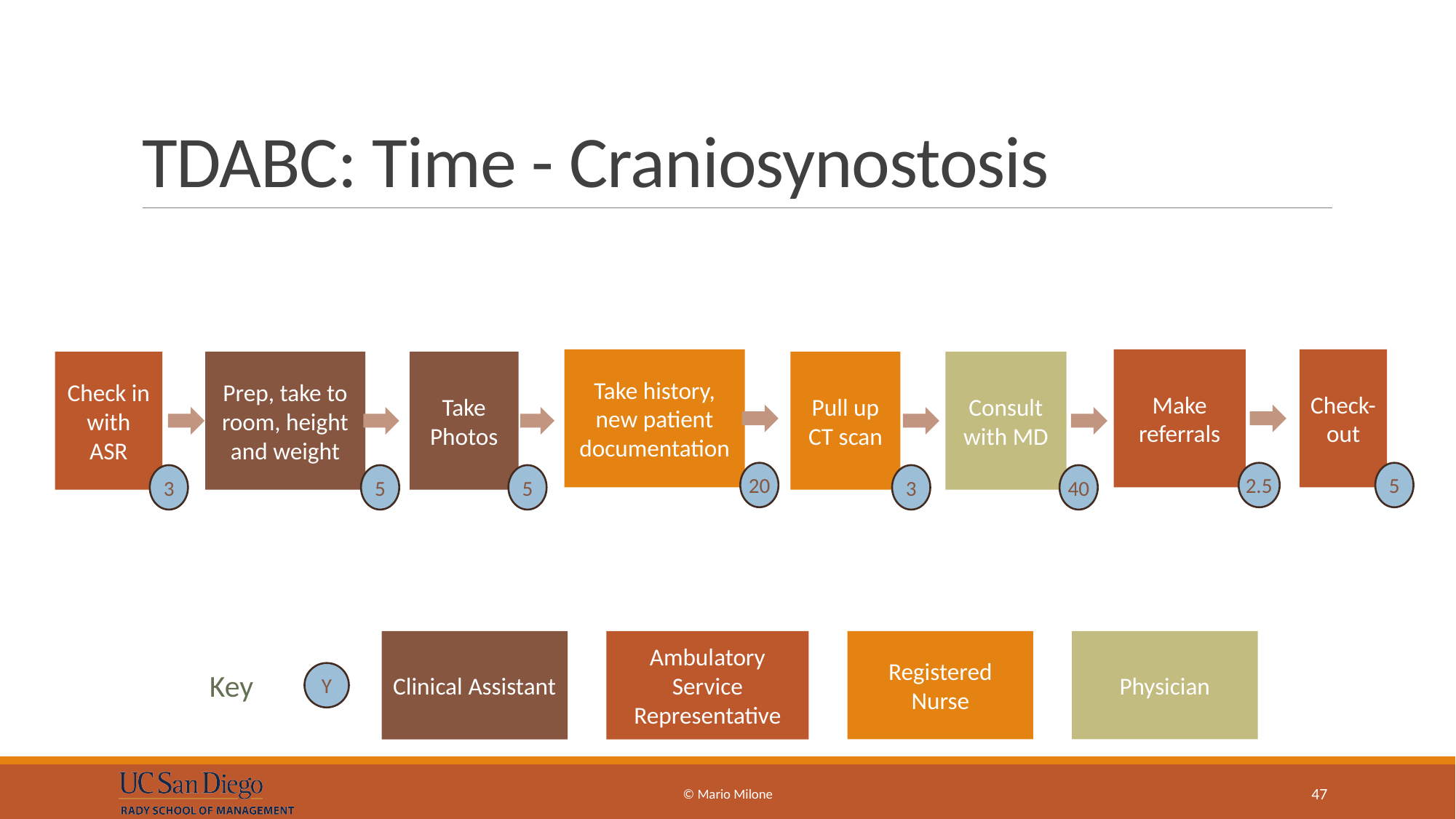

# TDABC: Time - Craniosynostosis
Take history, new patient documentation
Make referrals
Check-out
Check in with ASR
Prep, take to room, height and weight
Take Photos
Pull up CT scan
Consult with MD

20
2.5
5
3
5
5
3
40
Clinical Assistant
Ambulatory Service Representative
Registered Nurse
Physician
Y
Key
© Mario Milone
47